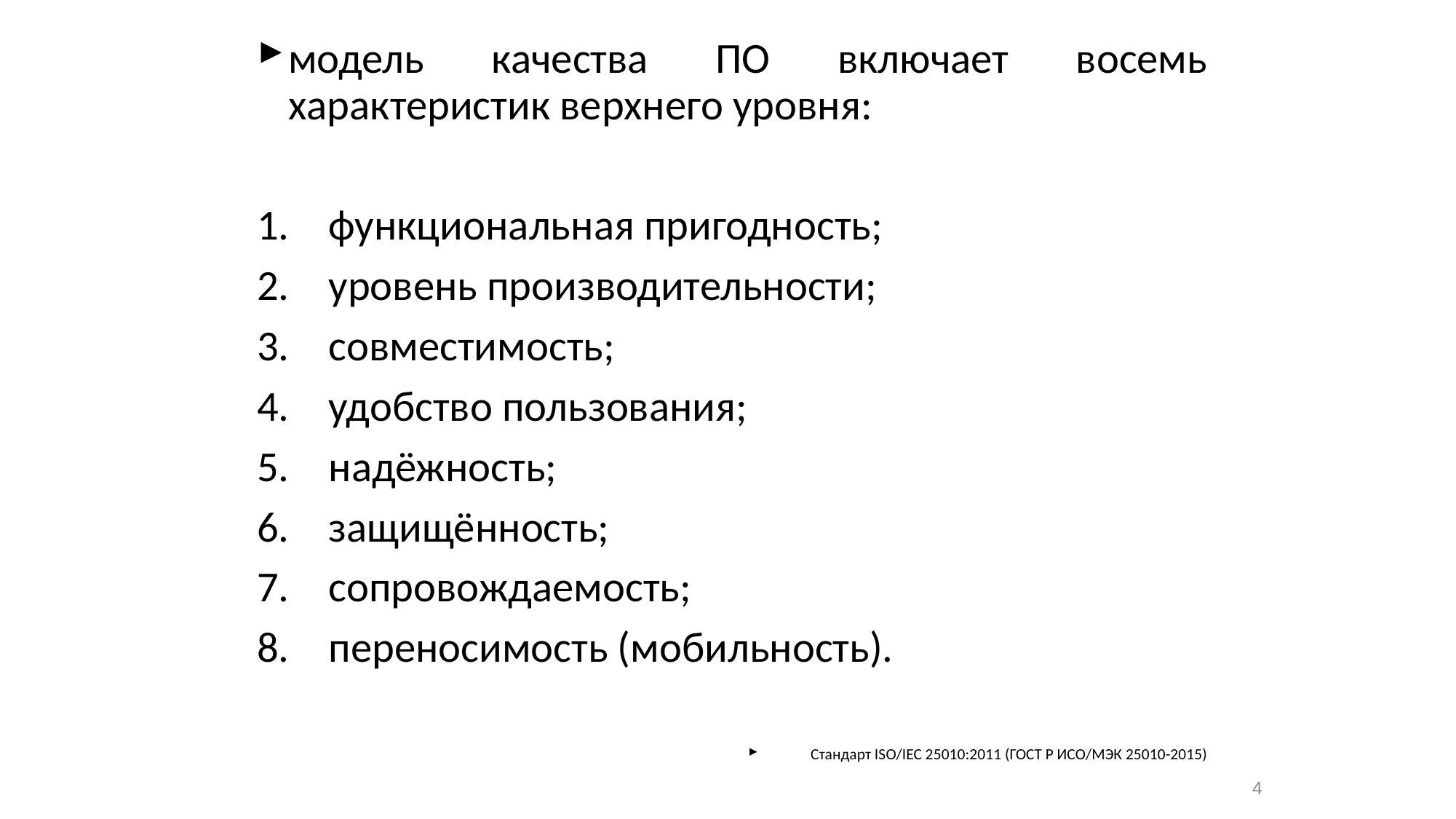

модель качества ПО включает восемь характеристик верхнего уровня:

    функциональная пригодность;
    уровень производительности;
    совместимость;
    удобство пользования;
    надёжность;
    защищённость;
    сопровождаемость;
    переносимость (мобильность).

Стандарт ISO/IEC 25010:2011 (ГОСТ Р ИСО/МЭК 25010-2015)
4